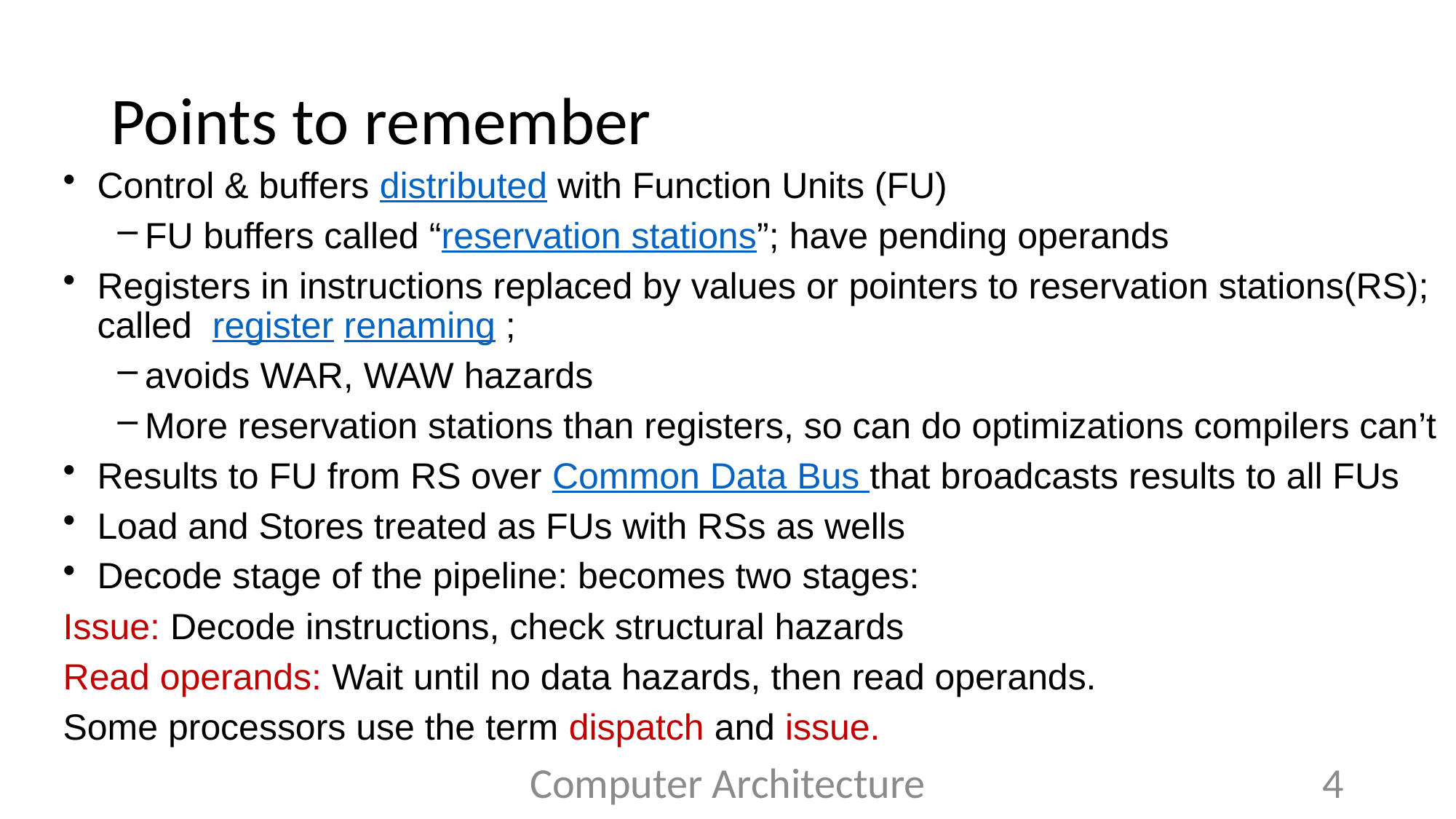

# Points to remember
Control & buffers distributed with Function Units (FU)
FU buffers called “reservation stations”; have pending operands
Registers in instructions replaced by values or pointers to reservation stations(RS); called  register renaming ;
avoids WAR, WAW hazards
More reservation stations than registers, so can do optimizations compilers can’t
Results to FU from RS over Common Data Bus that broadcasts results to all FUs
Load and Stores treated as FUs with RSs as wells
Decode stage of the pipeline: becomes two stages:
Issue: Decode instructions, check structural hazards
Read operands: Wait until no data hazards, then read operands.
Some processors use the term dispatch and issue.

Computer Architecture
4